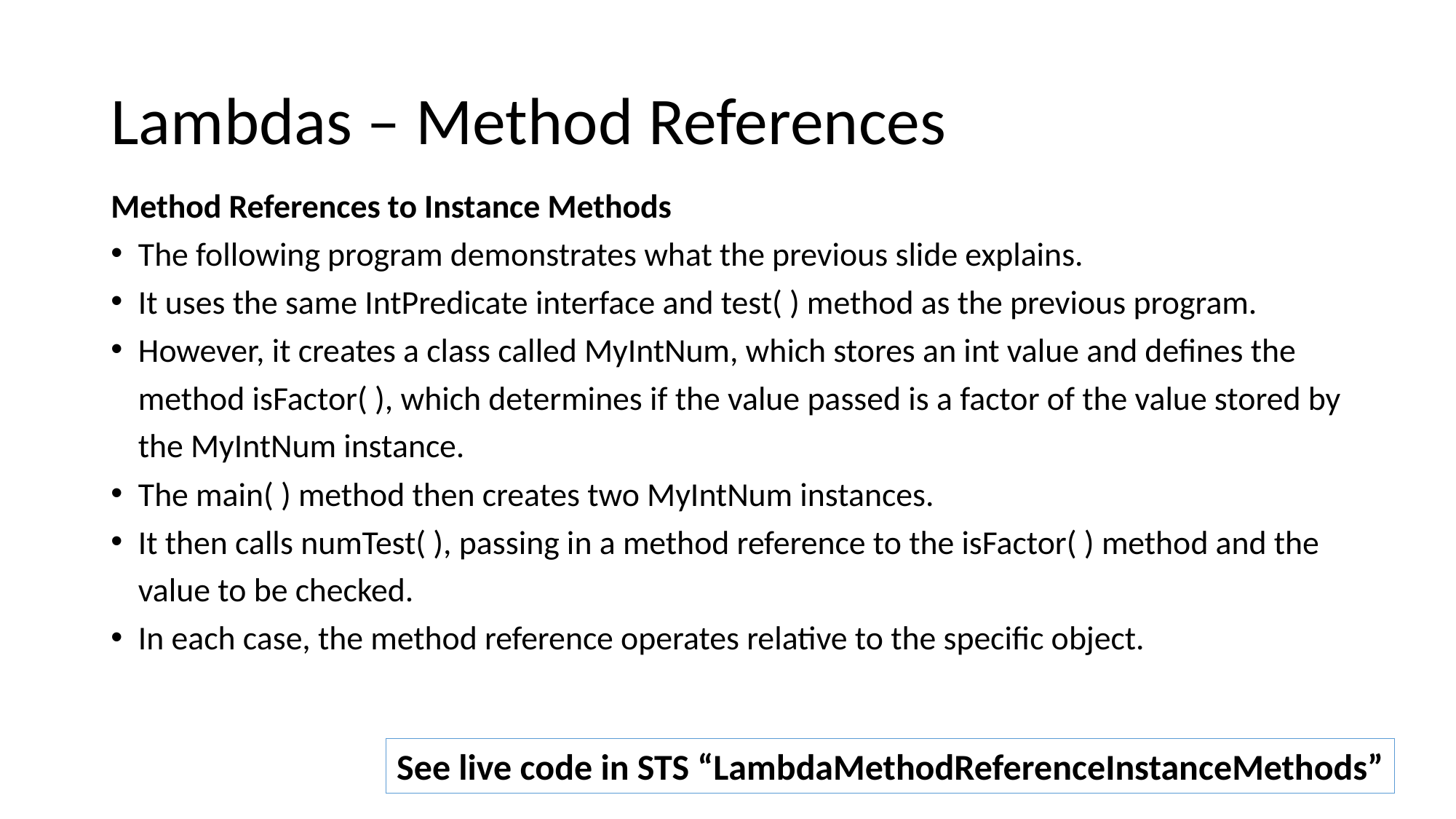

# Lambdas – Method References
Method References to Instance Methods
The following program demonstrates what the previous slide explains.
It uses the same IntPredicate interface and test( ) method as the previous program.
However, it creates a class called MyIntNum, which stores an int value and defines the method isFactor( ), which determines if the value passed is a factor of the value stored by the MyIntNum instance.
The main( ) method then creates two MyIntNum instances.
It then calls numTest( ), passing in a method reference to the isFactor( ) method and the value to be checked.
In each case, the method reference operates relative to the specific object.
See live code in STS “LambdaMethodReferenceInstanceMethods”